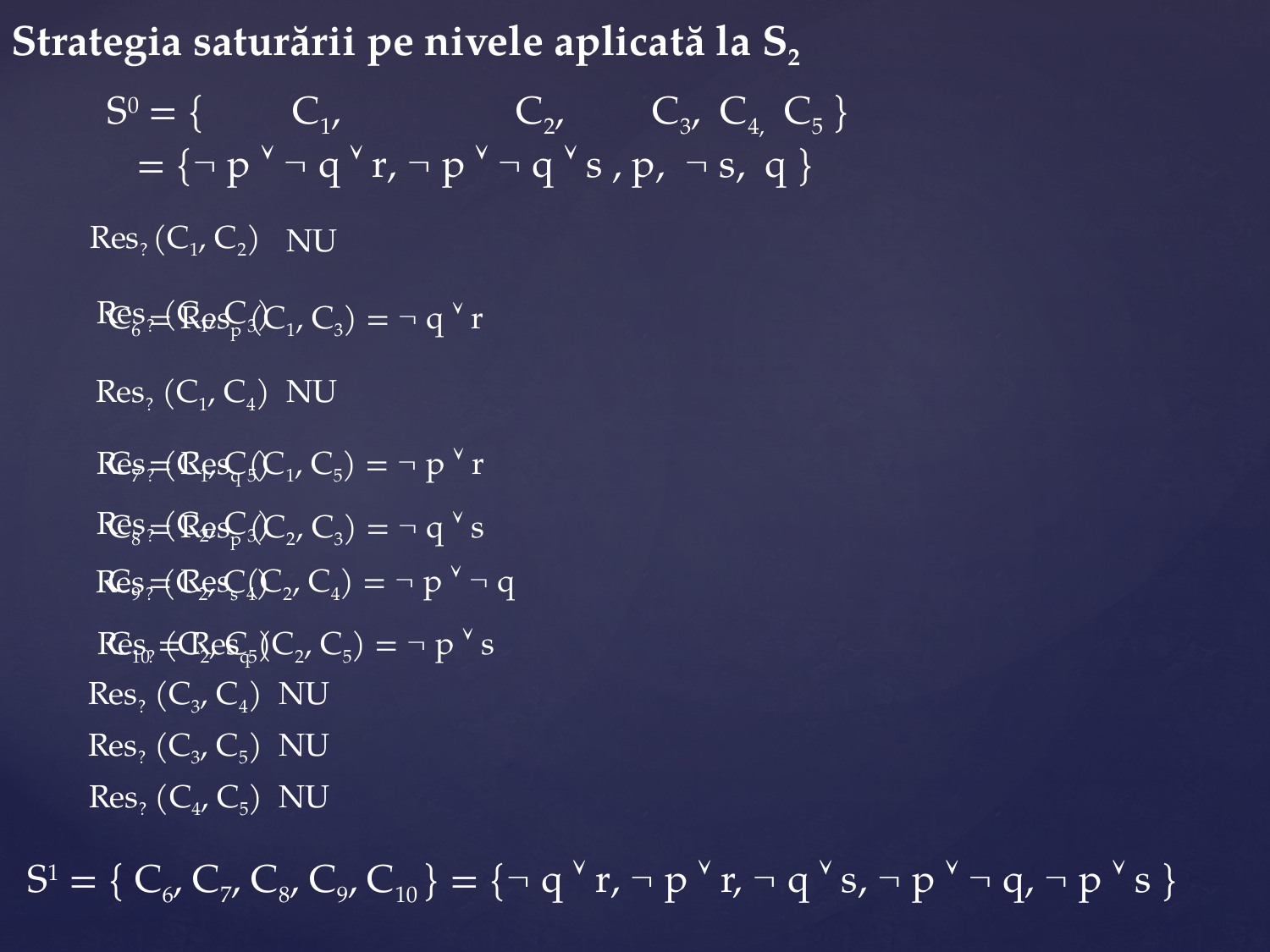

Strategia saturării pe nivele aplicată la S2
S0 = {         C1,                  C2,         C3,  C4,  C5 }
   = {¬ p ∨ ¬ q ∨ r, ¬ p ∨ ¬ q ∨ s , p,  ¬ s,  q }
Res? (C1, C2)
NU
Res? (C1, C3)
C6 = Resp (C1, C3) = ¬ q ∨ r
Res? (C1, C4)
NU
Res? (C1, C5)
C7 = Resq (C1, C5) = ¬ p ∨ r
Res? (C2, C3)
C8 = Resp (C2, C3) = ¬ q ∨ s
C9 = Ress (C2, C4) = ¬ p ∨ ¬ q
Res? (C2, C4)
Res? (C2, C5)
C10 = Resq (C2, C5) = ¬ p ∨ s
Res? (C3, C4)
NU
Res? (C3, C5)
NU
Res? (C4, C5)
NU
S1 = { C6, C7, C8, C9, C10 } = {¬ q ∨ r, ¬ p ∨ r, ¬ q ∨ s, ¬ p ∨ ¬ q, ¬ p ∨ s }